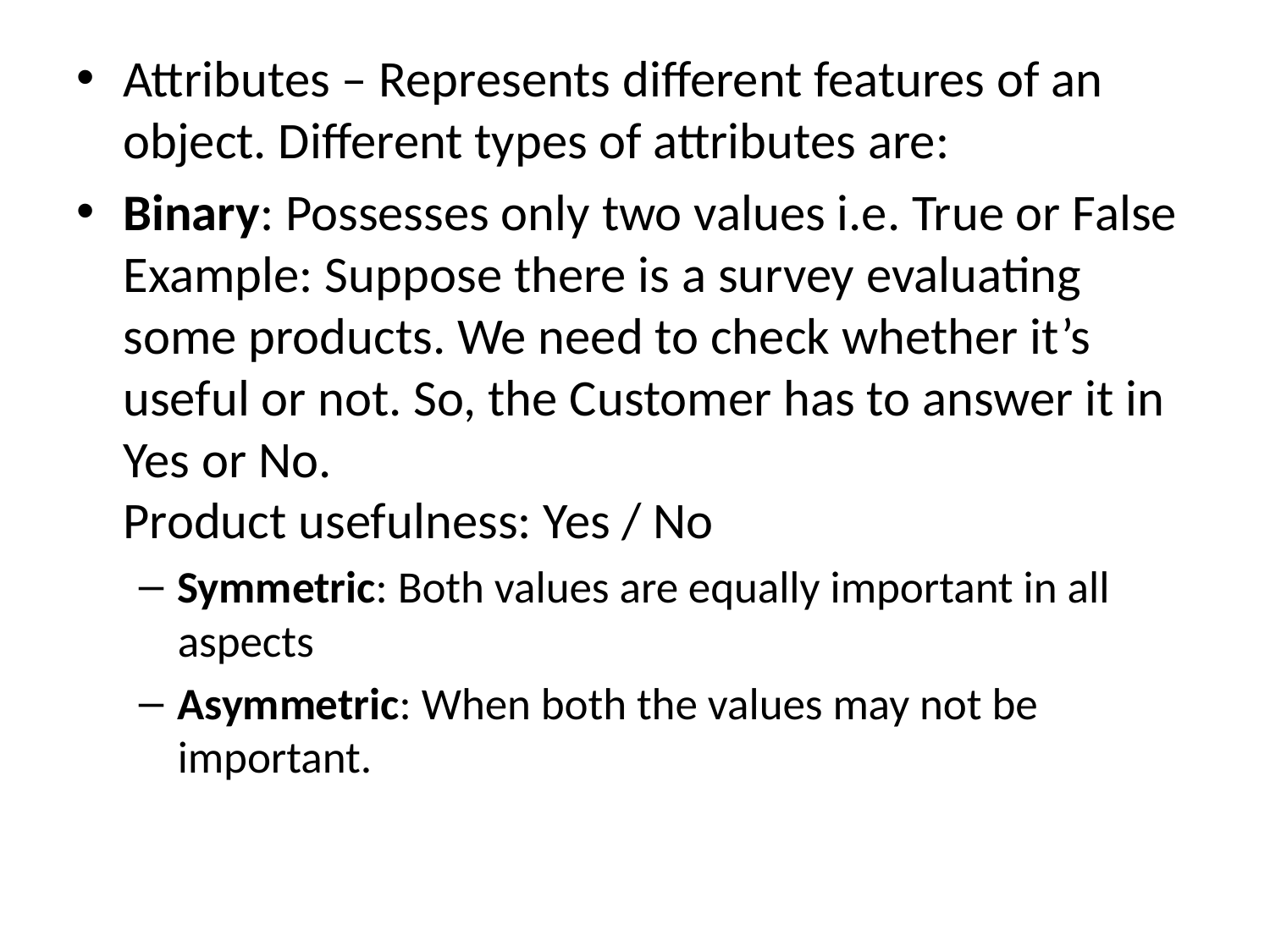

Attributes – Represents different features of an object. Different types of attributes are:
Binary: Possesses only two values i.e. True or False 
Example: Suppose there is a survey evaluating some products. We need to check whether it’s useful or not. So, the Customer has to answer it in Yes or No. 
Product usefulness: Yes / No
Symmetric: Both values are equally important in all aspects
Asymmetric: When both the values may not be important.